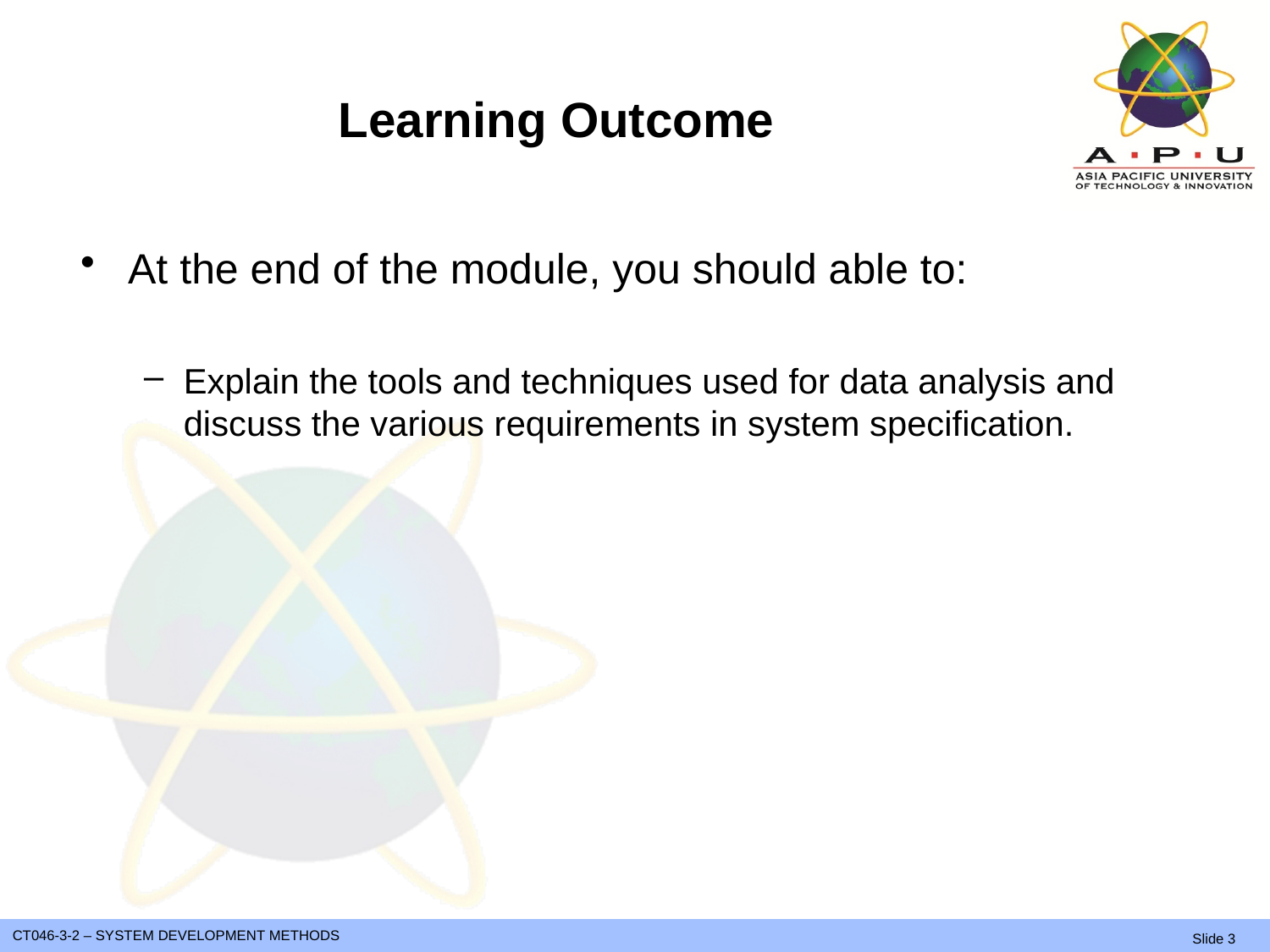

# Learning Outcome
At the end of the module, you should able to:

Explain the tools and techniques used for data analysis and discuss the various requirements in system specification.